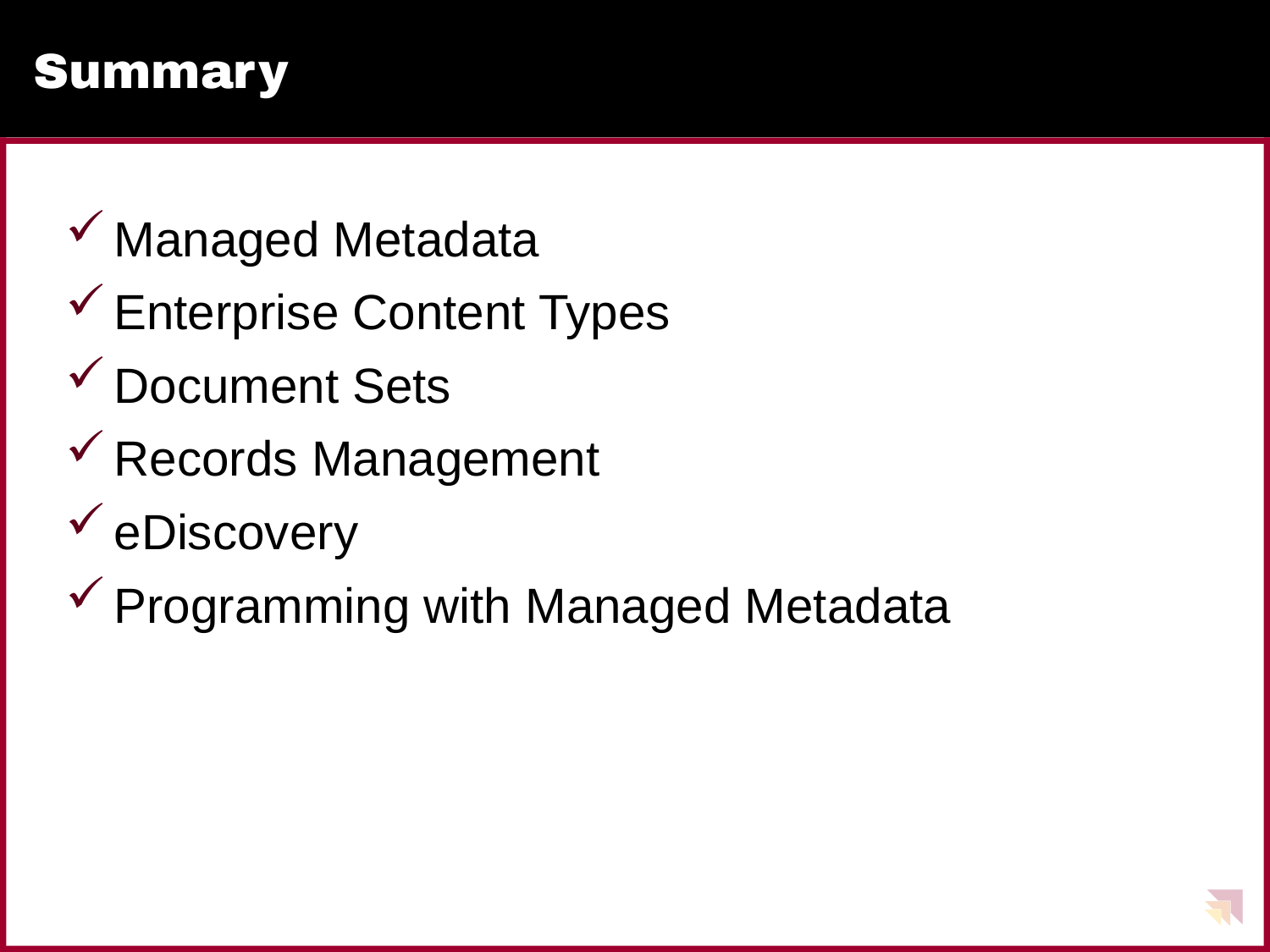

# Summary
Managed Metadata
Enterprise Content Types
Document Sets
Records Management
eDiscovery
Programming with Managed Metadata